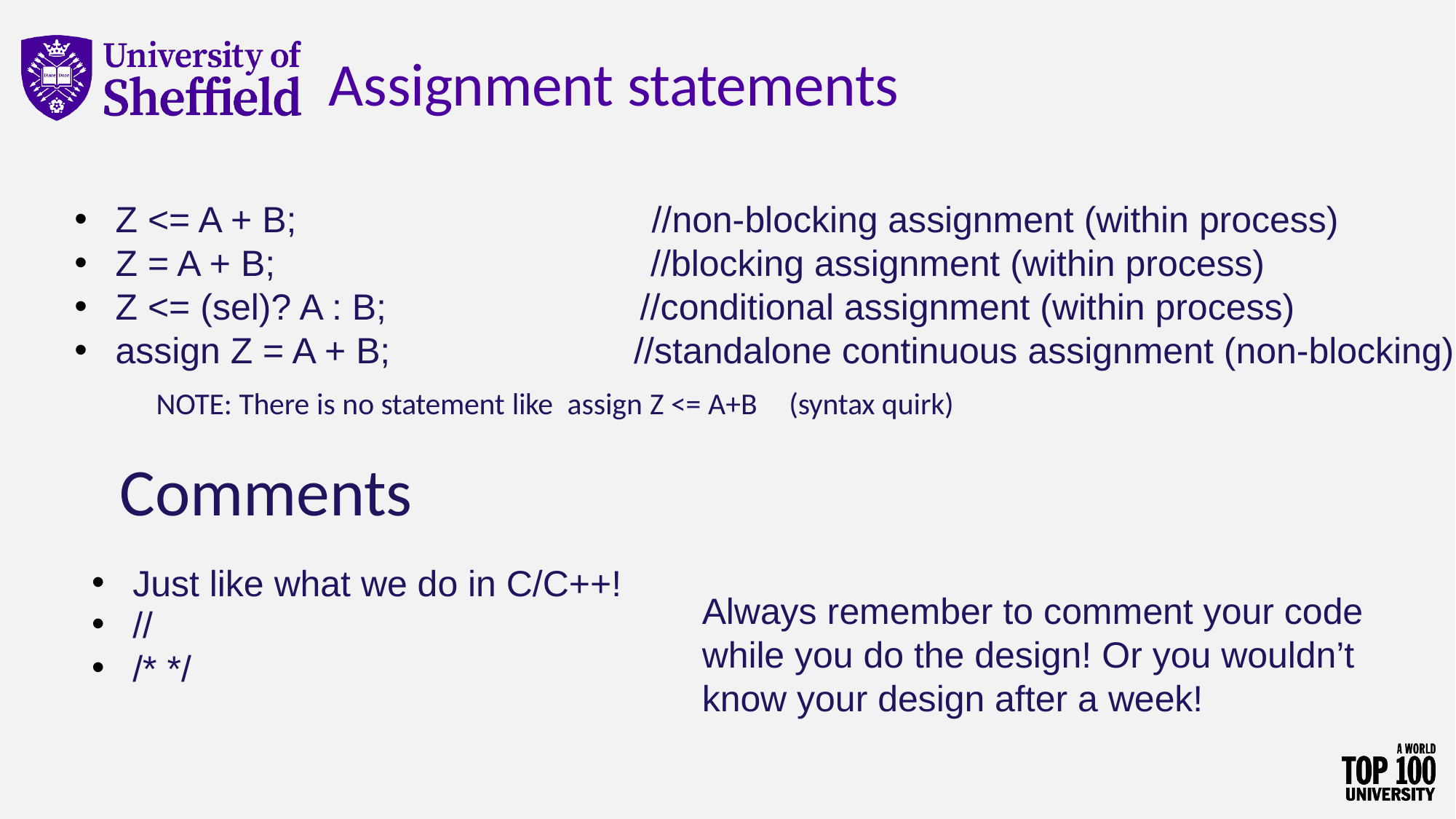

# Assignment statements
Z <= A + B;                                   //non-blocking assignment (within process)
Z = A + B;                                     //blocking assignment (within process)
Z <= (sel)? A : B;                         //conditional assignment (within process)
assign Z = A + B;                        //standalone continuous assignment (non-blocking)
NOTE: There is no statement like assign Z <= A+B	(syntax quirk)
Comments
Just like what we do in C/C++!
Always remember to comment your code while you do the design! Or you wouldn’t know your design after a week!
//
/* */